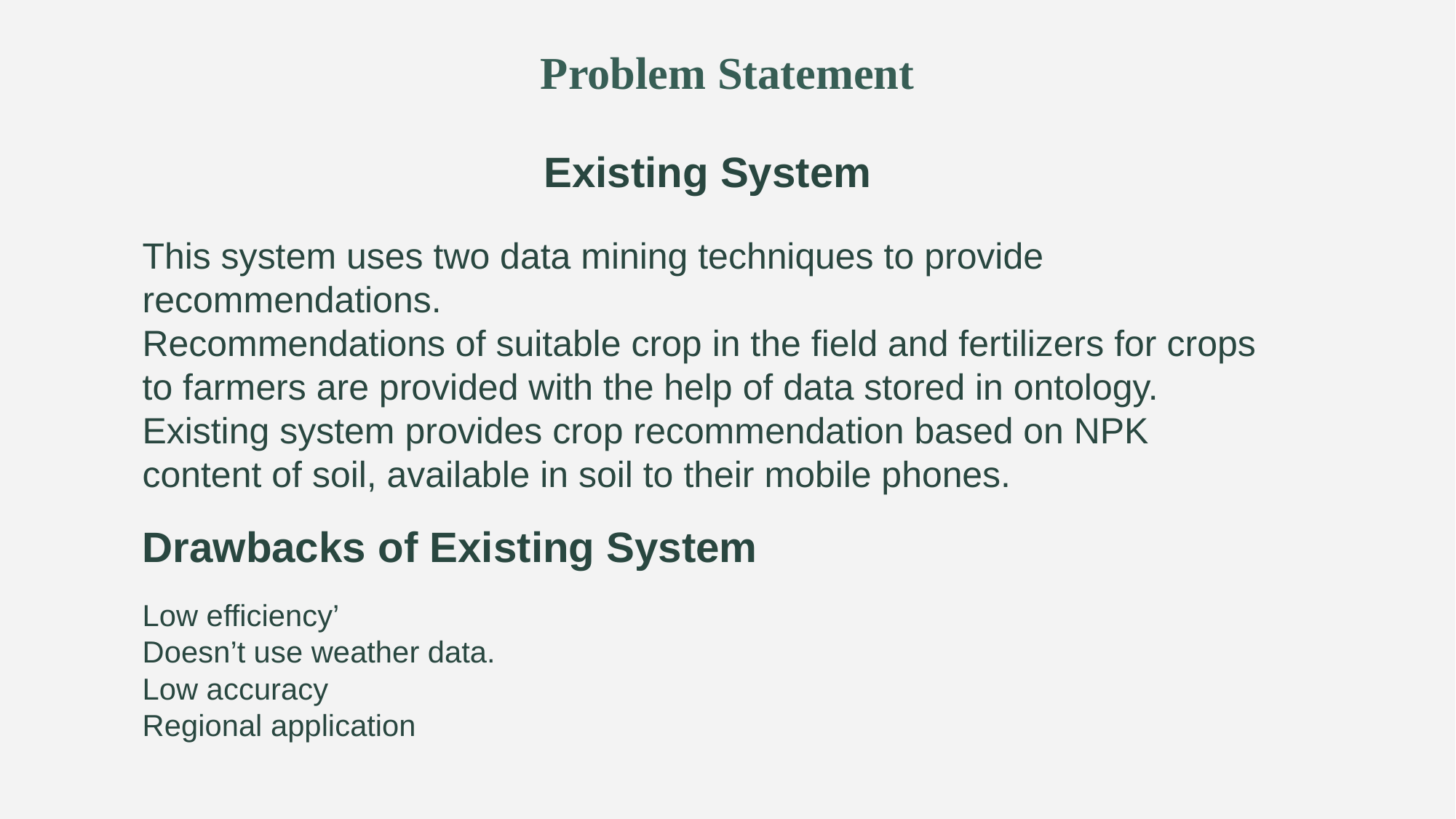

# Problem Statement
Existing System

This system uses two data mining techniques to provide recommendations.
Recommendations of suitable crop in the field and fertilizers for crops to farmers are provided with the help of data stored in ontology.
Existing system provides crop recommendation based on NPK content of soil, available in soil to their mobile phones.

Drawbacks of Existing System

Low efficiency’
Doesn’t use weather data.
Low accuracy
Regional application